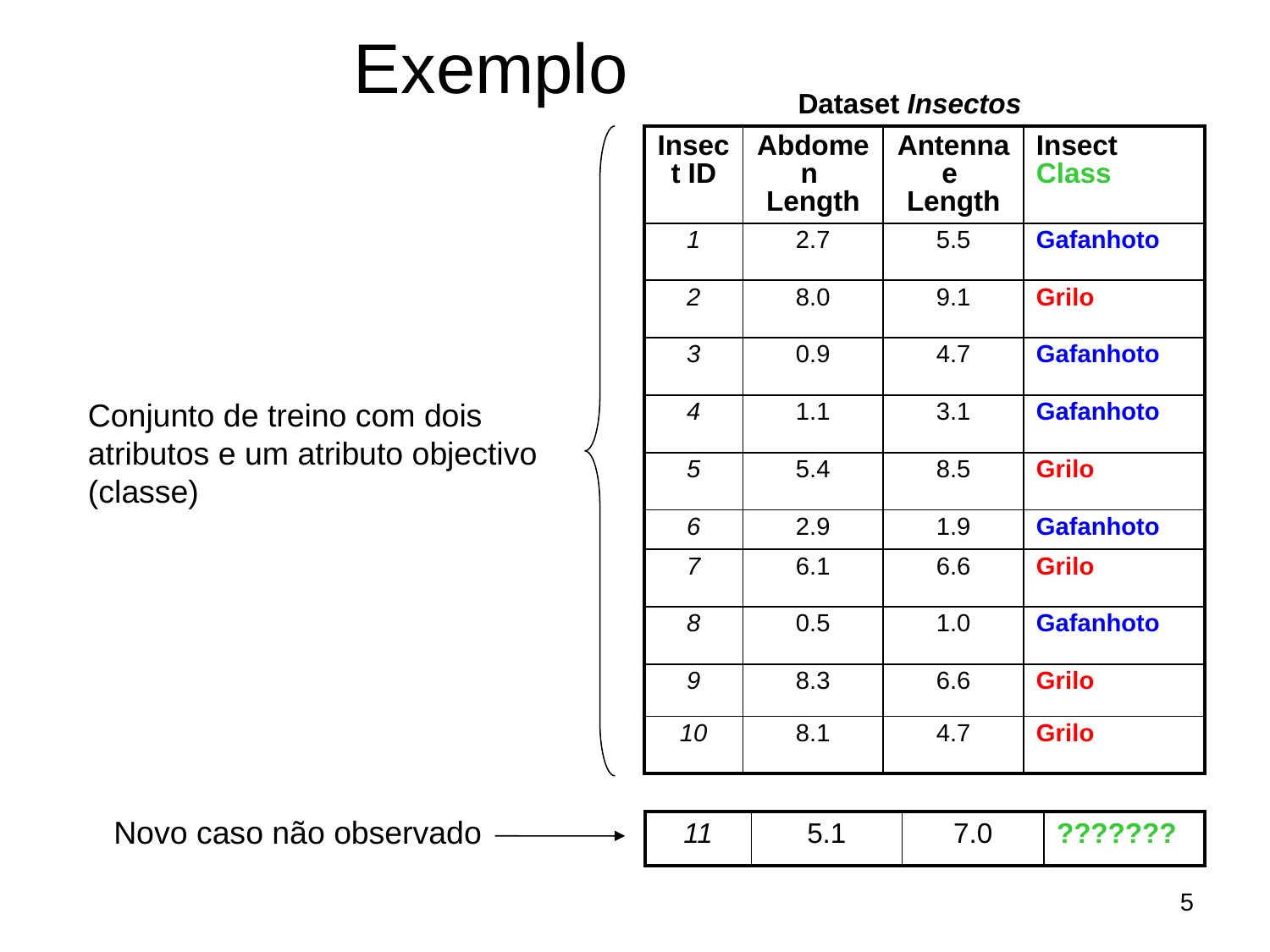

# Exemplo
Dataset Insectos

| Insect ID | Abdomen Length | Antennae Length | Insect Class |
| --- | --- | --- | --- |
| 1 | 2.7 | 5.5 | Gafanhoto |
| 2 | 8.0 | 9.1 | Grilo |
| 3 | 0.9 | 4.7 | Gafanhoto |
| 4 | 1.1 | 3.1 | Gafanhoto |
| 5 | 5.4 | 8.5 | Grilo |
| 6 | 2.9 | 1.9 | Gafanhoto |
| 7 | 6.1 | 6.6 | Grilo |
| 8 | 0.5 | 1.0 | Gafanhoto |
| 9 | 8.3 | 6.6 | Grilo |
| 10 | 8.1 | 4.7 | Grilo |
Conjunto de treino com dois
atributos e um atributo objectivo
(classe)
Novo caso não observado
| 11 | 5.1 | 7.0 | ??????? |
| --- | --- | --- | --- |

5